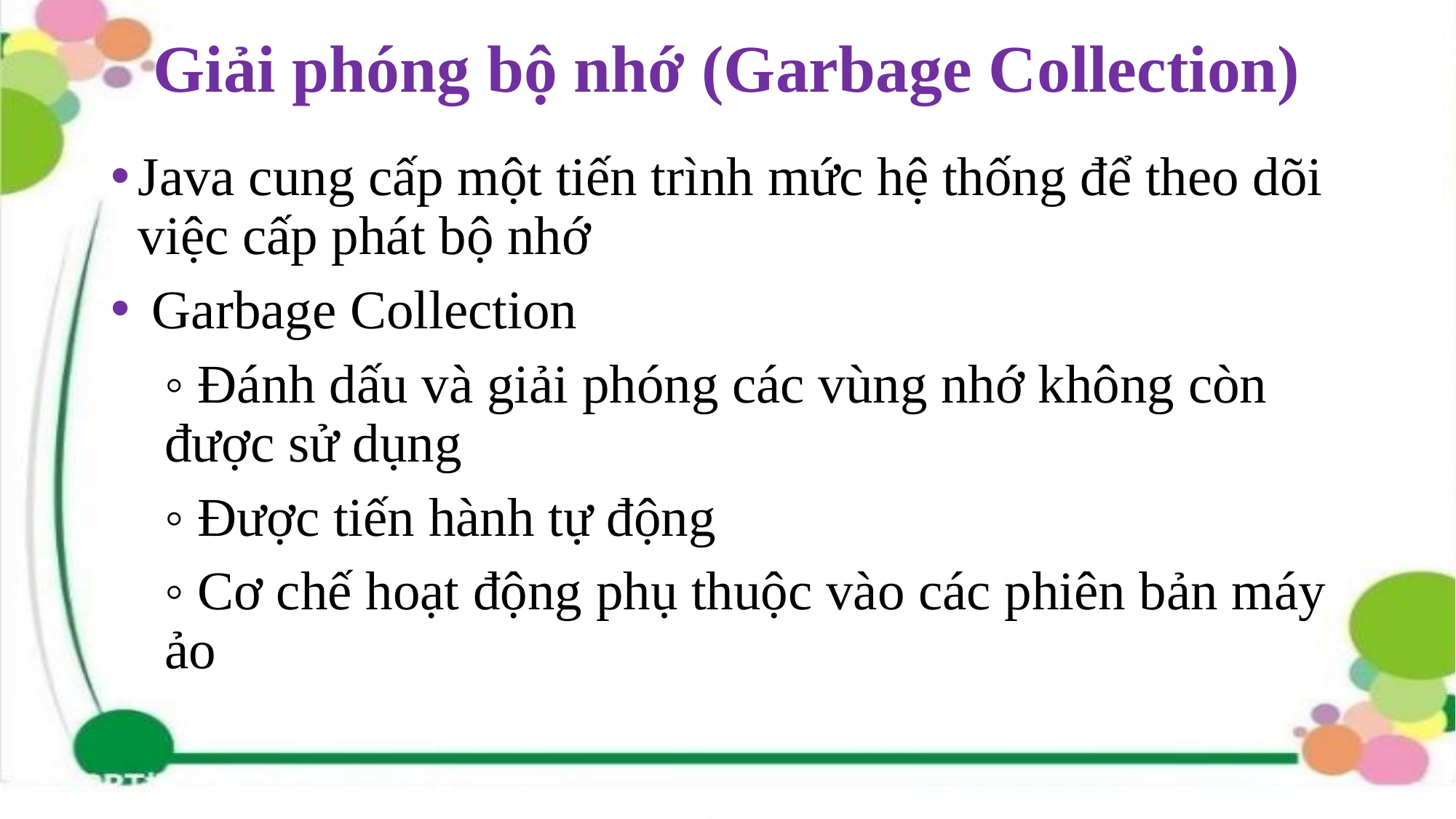

# Giải phóng bộ nhớ (Garbage Collection)
Java cung cấp một tiến trình mức hệ thống để theo dõi việc cấp phát bộ nhớ
 Garbage Collection
◦ Đánh dấu và giải phóng các vùng nhớ không còn được sử dụng
◦ Được tiến hành tự động
◦ Cơ chế hoạt động phụ thuộc vào các phiên bản máy ảo